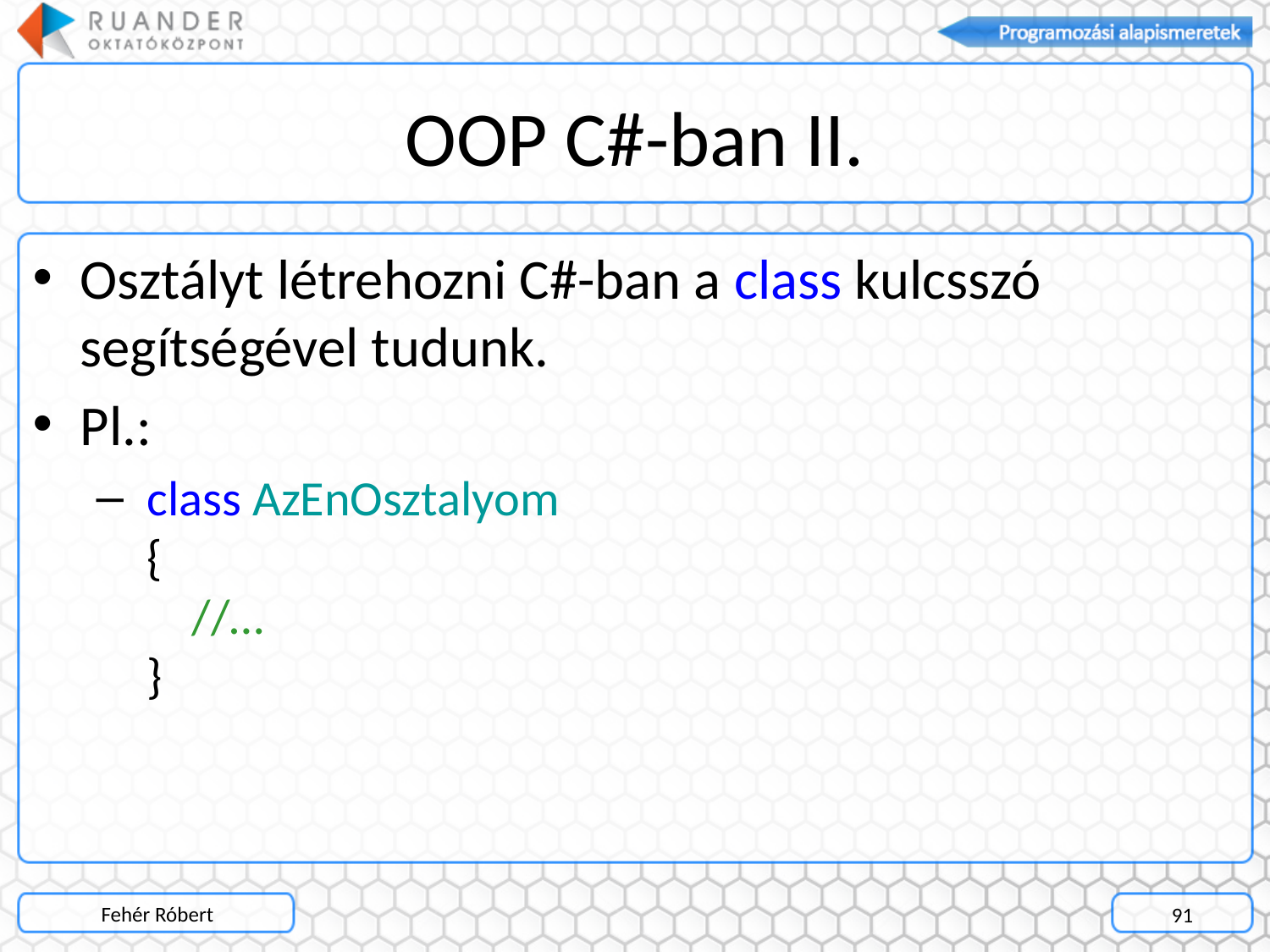

# OOP C#-ban II.
Osztályt létrehozni C#-ban a class kulcsszó segítségével tudunk.
Pl.:
 class AzEnOsztalyom
 {
     //…
 }
Fehér Róbert
91